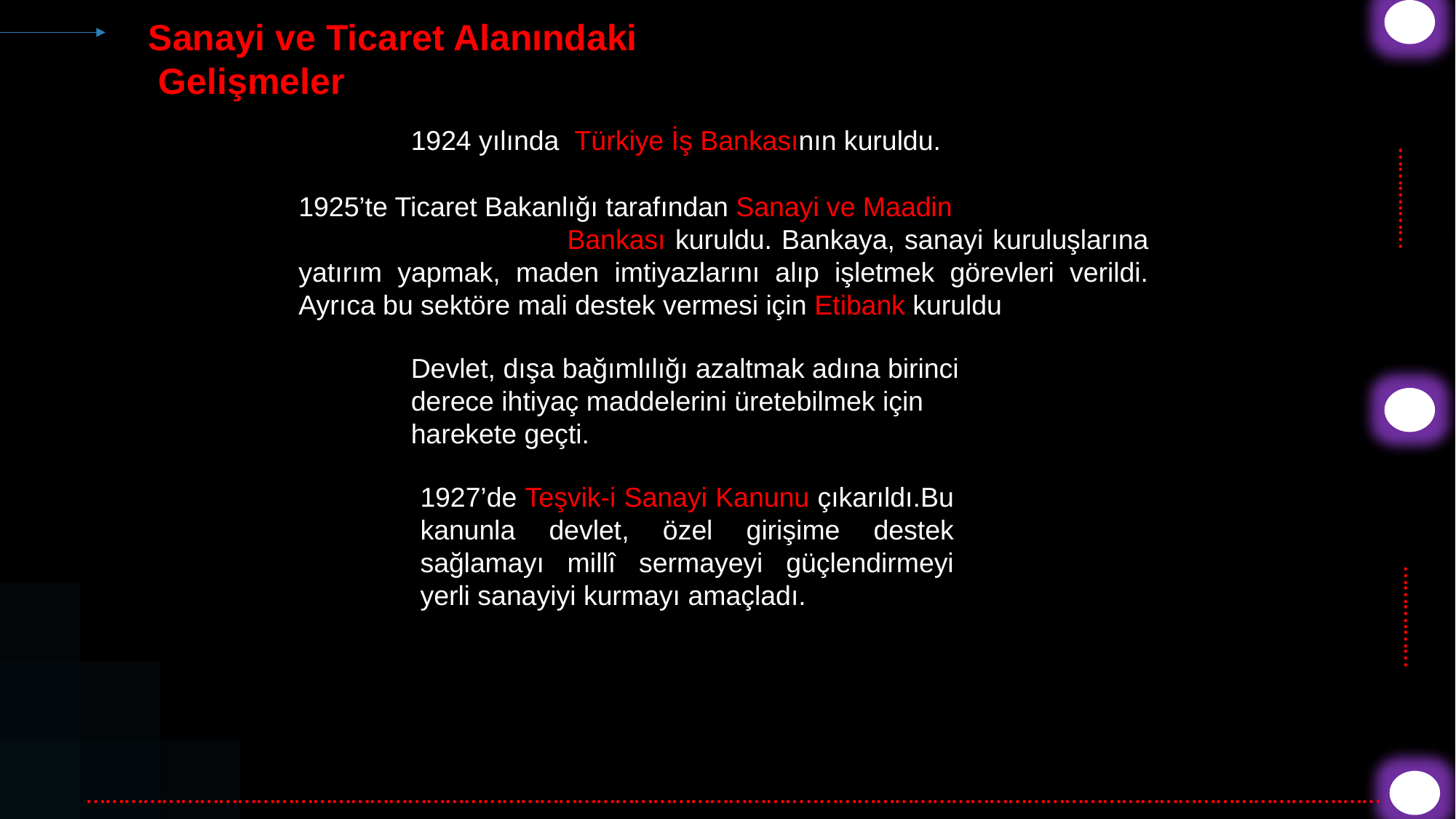

Sanayi ve Ticaret Alanındaki
 Gelişmeler
1924 yılında  Türkiye İş Bankasının kuruldu.
……….……
1925’te Ticaret Bakanlığı tarafından Sanayi ve Maadin
                            Bankası kuruldu. Bankaya, sanayi kuruluşlarına yatırım yapmak, maden imtiyazlarını alıp işletmek görevleri verildi. Ayrıca bu sektöre mali destek vermesi için Etibank kuruldu
Devlet, dışa bağımlılığı azaltmak adına birinci derece ihtiyaç maddelerini üretebilmek için harekete geçti.

1927’de Teşvik-i Sanayi Kanunu çıkarıldı.Bu kanunla devlet, özel girişime destek sağlamayı millî sermayeyi güçlendirmeyi yerli sanayiyi kurmayı amaçladı.
……….……
……………………………………………………………………………………………………..…………………………………………………………………….….……